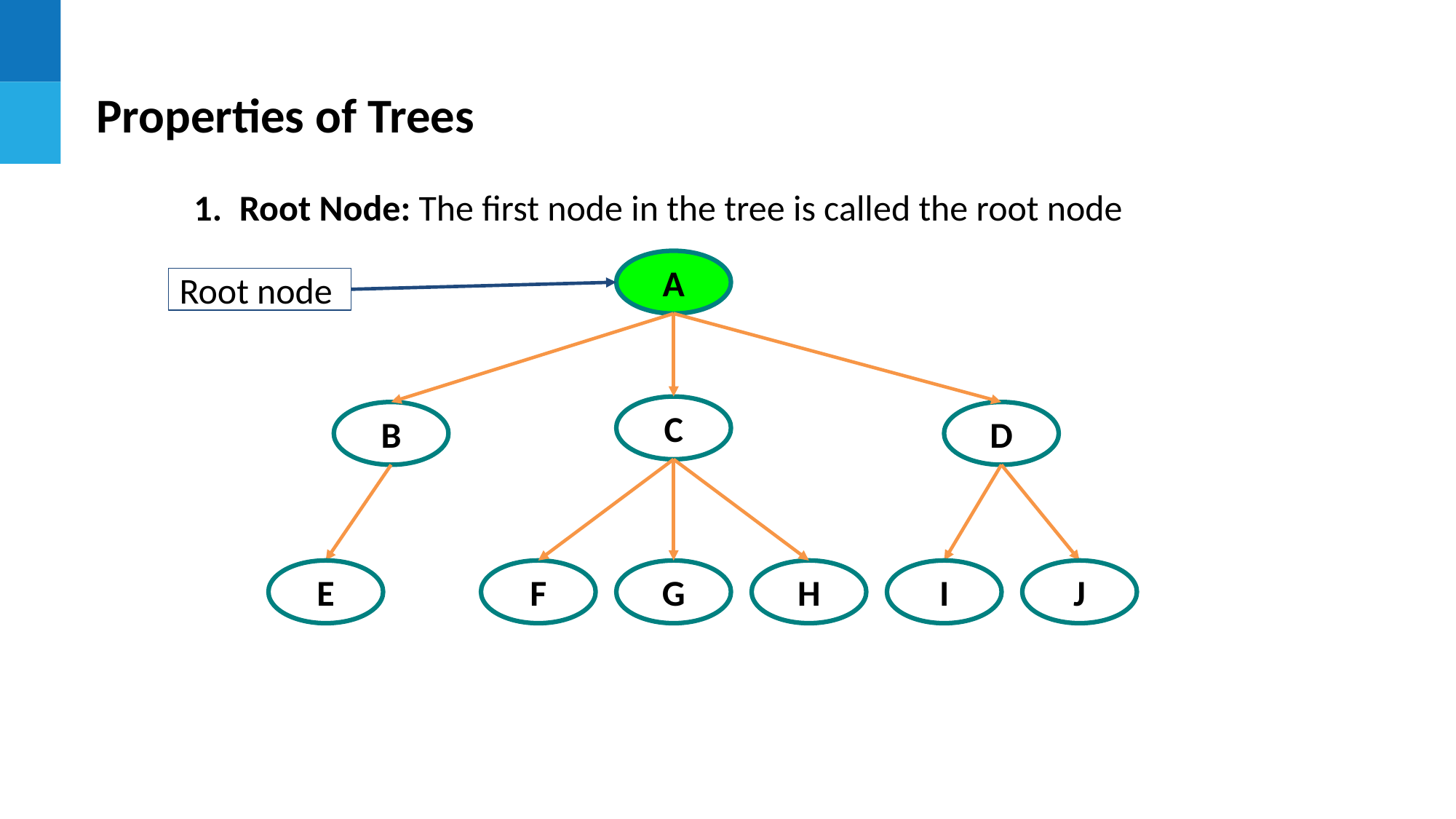

Properties of Trees
Root Node: The first node in the tree is called the root node
A
C
B
D
E
F
G
H
I
J
Root node